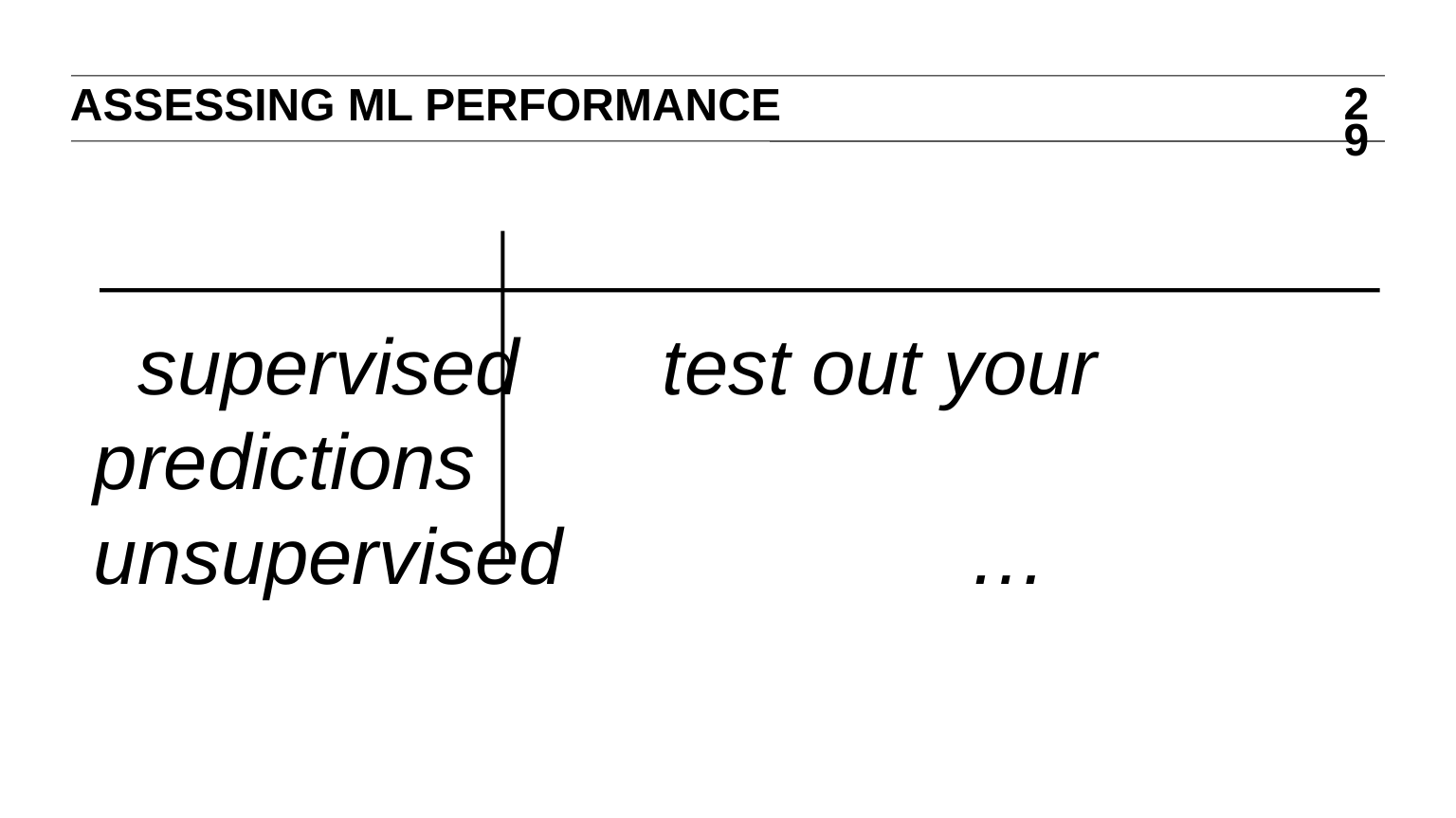

ASSESSING ML PERFORMANCE
29

  supervised		test out your predictions
unsupervised			 …